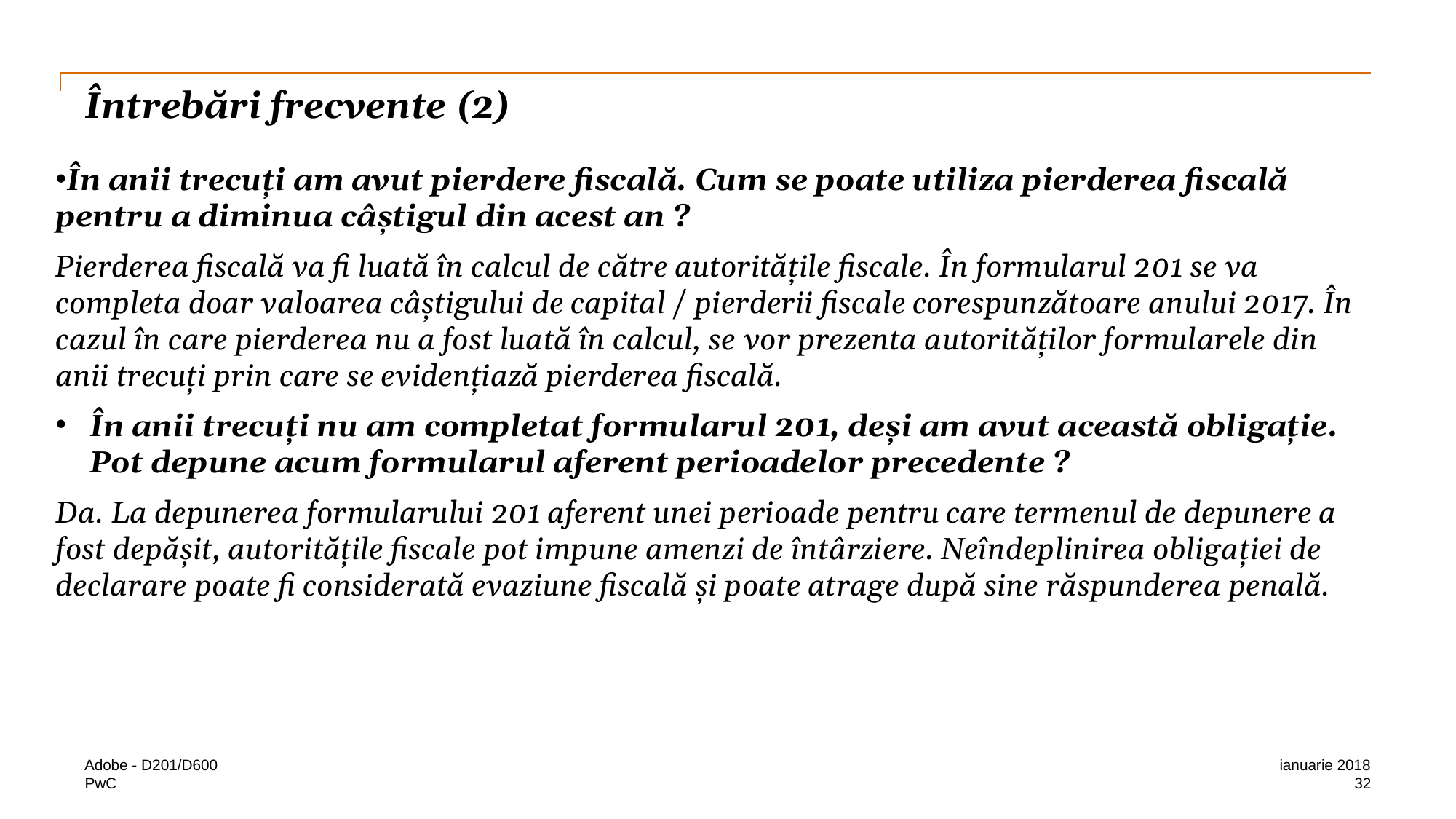

# Întrebări frecvente (2)
În anii trecuţi am avut pierdere fiscală. Cum se poate utiliza pierderea fiscală pentru a diminua câştigul din acest an ?
Pierderea fiscală va fi luată în calcul de către autorităţile fiscale. În formularul 201 se va completa doar valoarea câştigului de capital / pierderii fiscale corespunzătoare anului 2017. În cazul în care pierderea nu a fost luată în calcul, se vor prezenta autorităților formularele din anii trecuți prin care se evidențiază pierderea fiscală.
În anii trecuţi nu am completat formularul 201, deşi am avut această obligaţie. Pot depune acum formularul aferent perioadelor precedente ?
Da. La depunerea formularului 201 aferent unei perioade pentru care termenul de depunere a fost depăşit, autorităţile fiscale pot impune amenzi de întârziere. Neîndeplinirea obligaţiei de declarare poate fi considerată evaziune fiscală şi poate atrage după sine răspunderea penală.
Adobe - D201/D600
ianuarie 2018
32